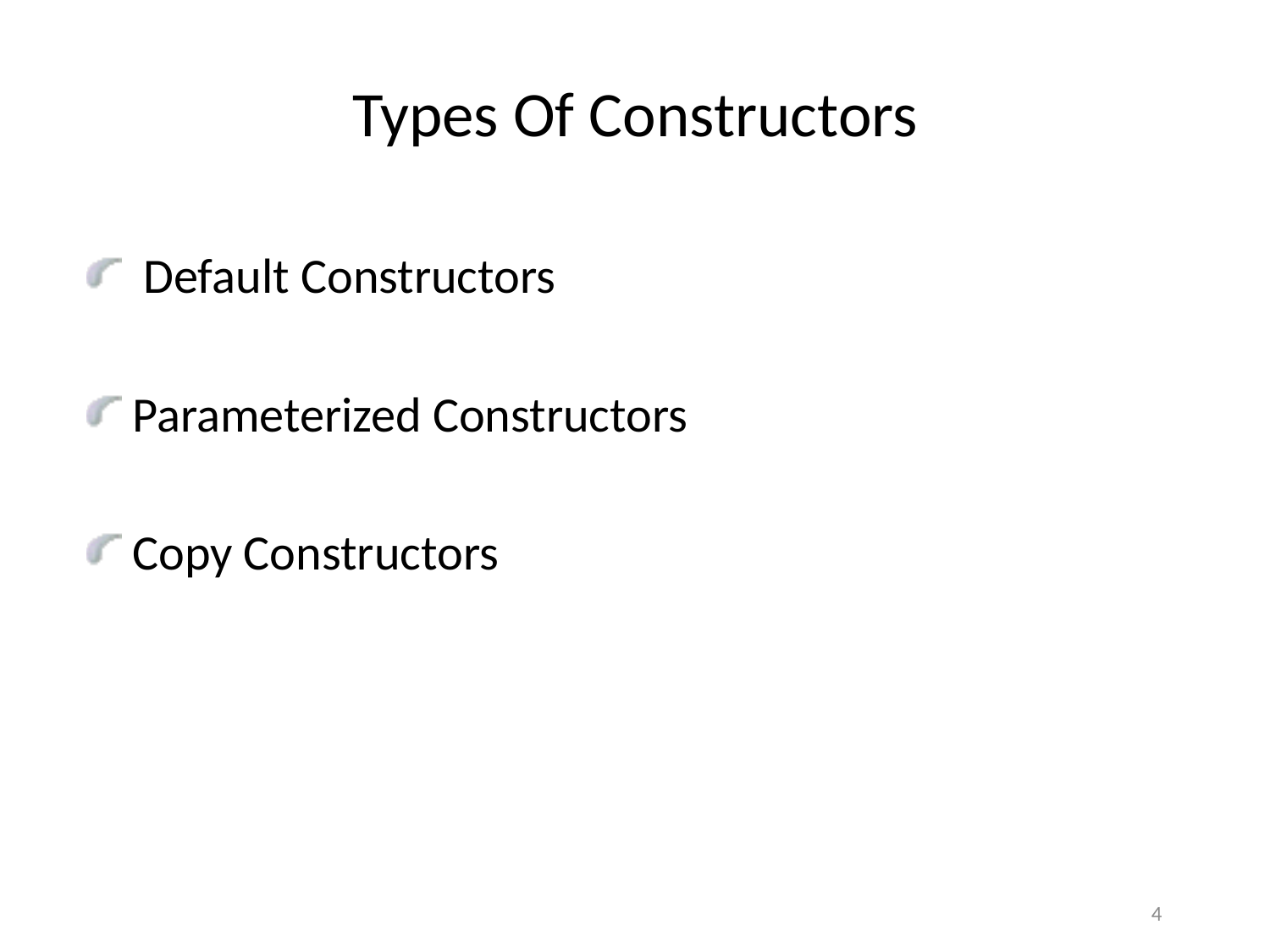

# Types Of Constructors
  Default Constructors

 Parameterized Constructors

 Copy Constructors
4